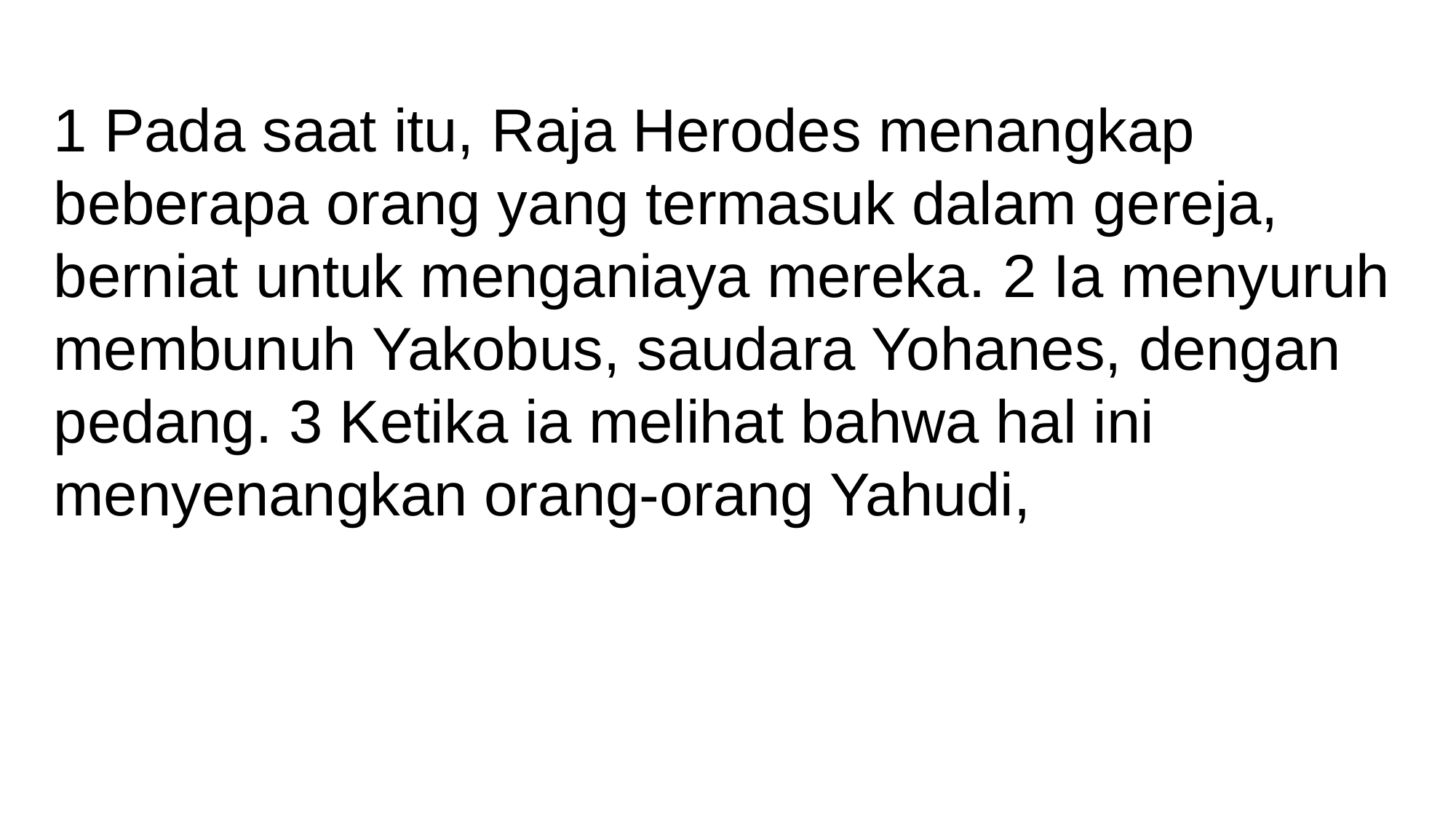

1 Pada saat itu, Raja Herodes menangkap beberapa orang yang termasuk dalam gereja, berniat untuk menganiaya mereka. 2 Ia menyuruh membunuh Yakobus, saudara Yohanes, dengan pedang. 3 Ketika ia melihat bahwa hal ini menyenangkan orang-orang Yahudi,